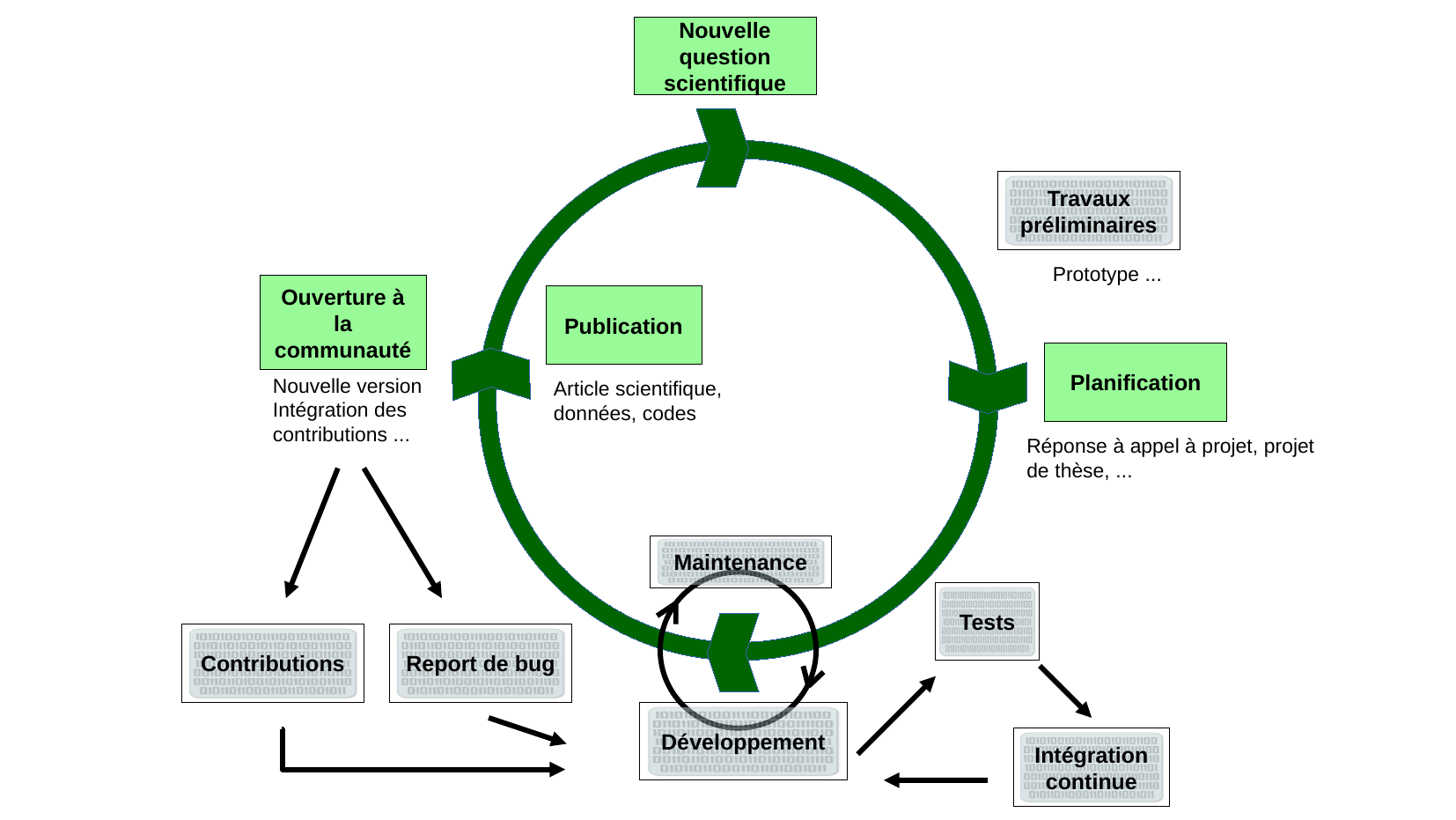

Nouvelle question scientifique

Travaux préliminaires
Prototype ...
Ouverture à la communauté
Publication

Planification

Nouvelle version
Intégration des contributions ...
Article scientifique, données, codes
Réponse à appel à projet, projet de thèse, ...

Maintenance

Tests

Contributions
Report de bug

Développement

Intégration continue